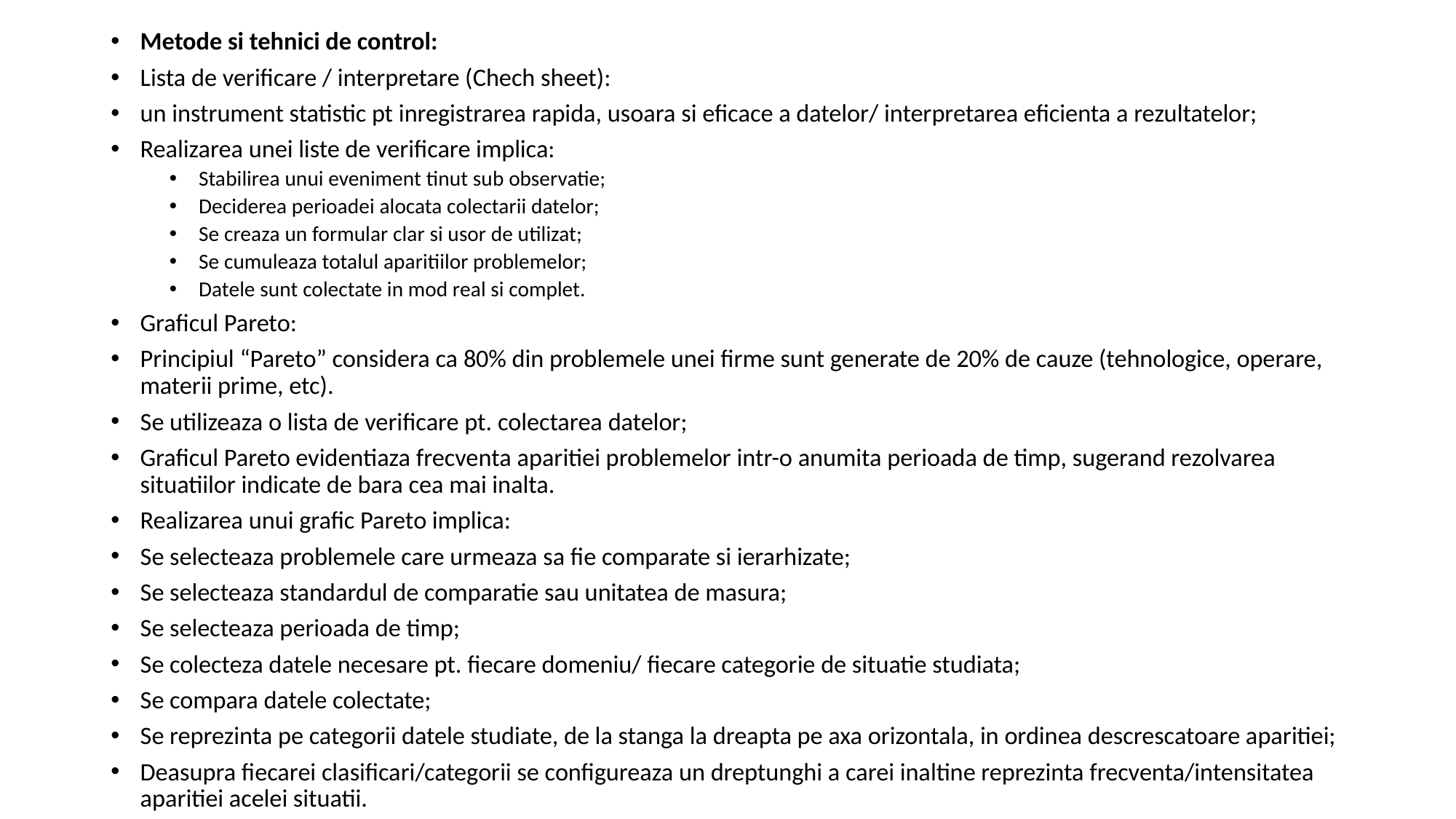

Metode si tehnici de control:
Lista de verificare / interpretare (Chech sheet):
un instrument statistic pt inregistrarea rapida, usoara si eficace a datelor/ interpretarea eficienta a rezultatelor;
Realizarea unei liste de verificare implica:
Stabilirea unui eveniment tinut sub observatie;
Deciderea perioadei alocata colectarii datelor;
Se creaza un formular clar si usor de utilizat;
Se cumuleaza totalul aparitiilor problemelor;
Datele sunt colectate in mod real si complet.
Graficul Pareto:
Principiul “Pareto” considera ca 80% din problemele unei firme sunt generate de 20% de cauze (tehnologice, operare, materii prime, etc).
Se utilizeaza o lista de verificare pt. colectarea datelor;
Graficul Pareto evidentiaza frecventa aparitiei problemelor intr-o anumita perioada de timp, sugerand rezolvarea situatiilor indicate de bara cea mai inalta.
Realizarea unui grafic Pareto implica:
Se selecteaza problemele care urmeaza sa fie comparate si ierarhizate;
Se selecteaza standardul de comparatie sau unitatea de masura;
Se selecteaza perioada de timp;
Se colecteza datele necesare pt. fiecare domeniu/ fiecare categorie de situatie studiata;
Se compara datele colectate;
Se reprezinta pe categorii datele studiate, de la stanga la dreapta pe axa orizontala, in ordinea descrescatoare aparitiei;
Deasupra fiecarei clasificari/categorii se configureaza un dreptunghi a carei inaltine reprezinta frecventa/intensitatea aparitiei acelei situatii.

#